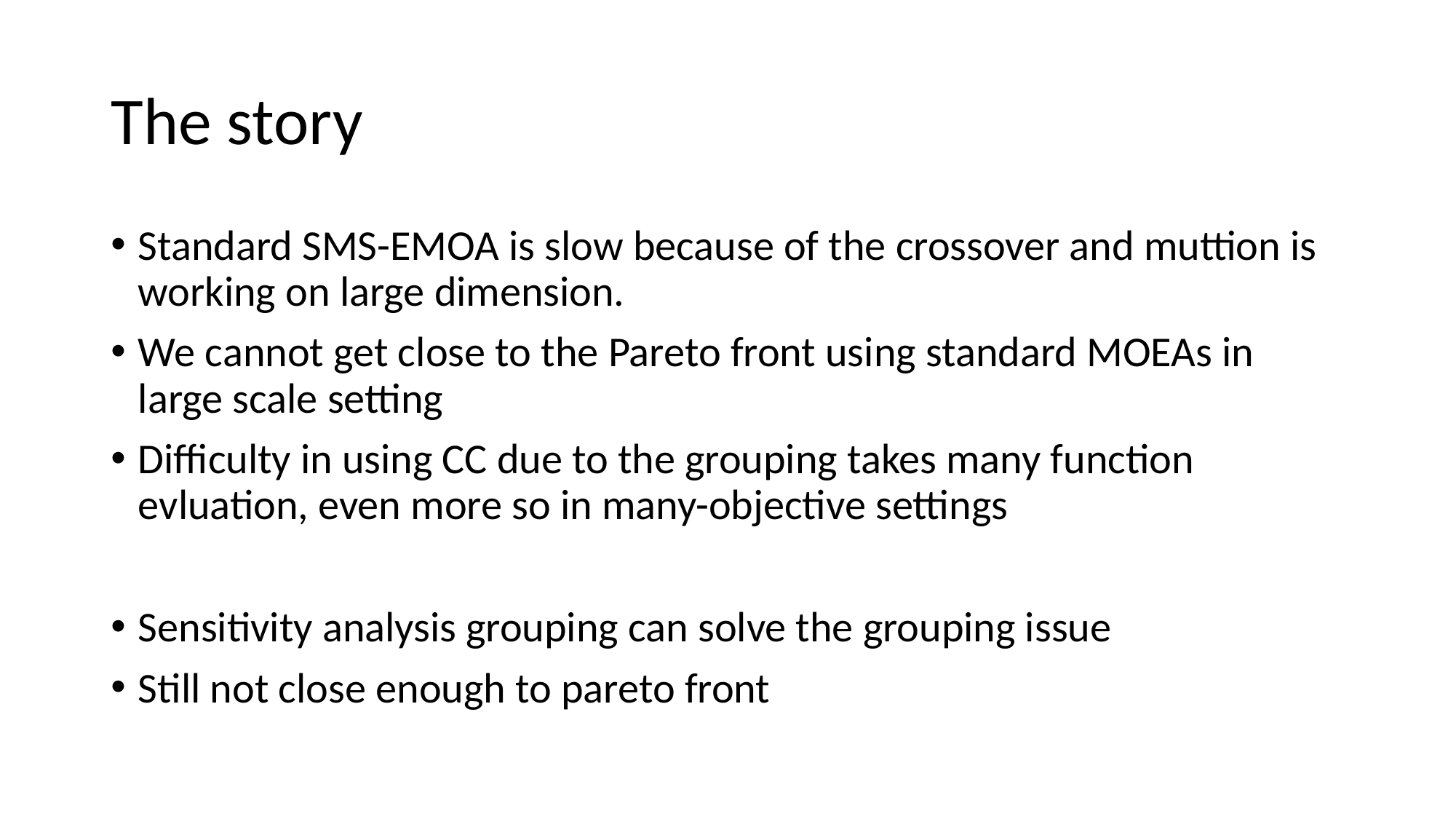

# The story
Standard SMS-EMOA is slow because of the crossover and muttion is working on large dimension.
We cannot get close to the Pareto front using standard MOEAs in large scale setting
Difficulty in using CC due to the grouping takes many function evluation, even more so in many-objective settings

Sensitivity analysis grouping can solve the grouping issue
Still not close enough to pareto front